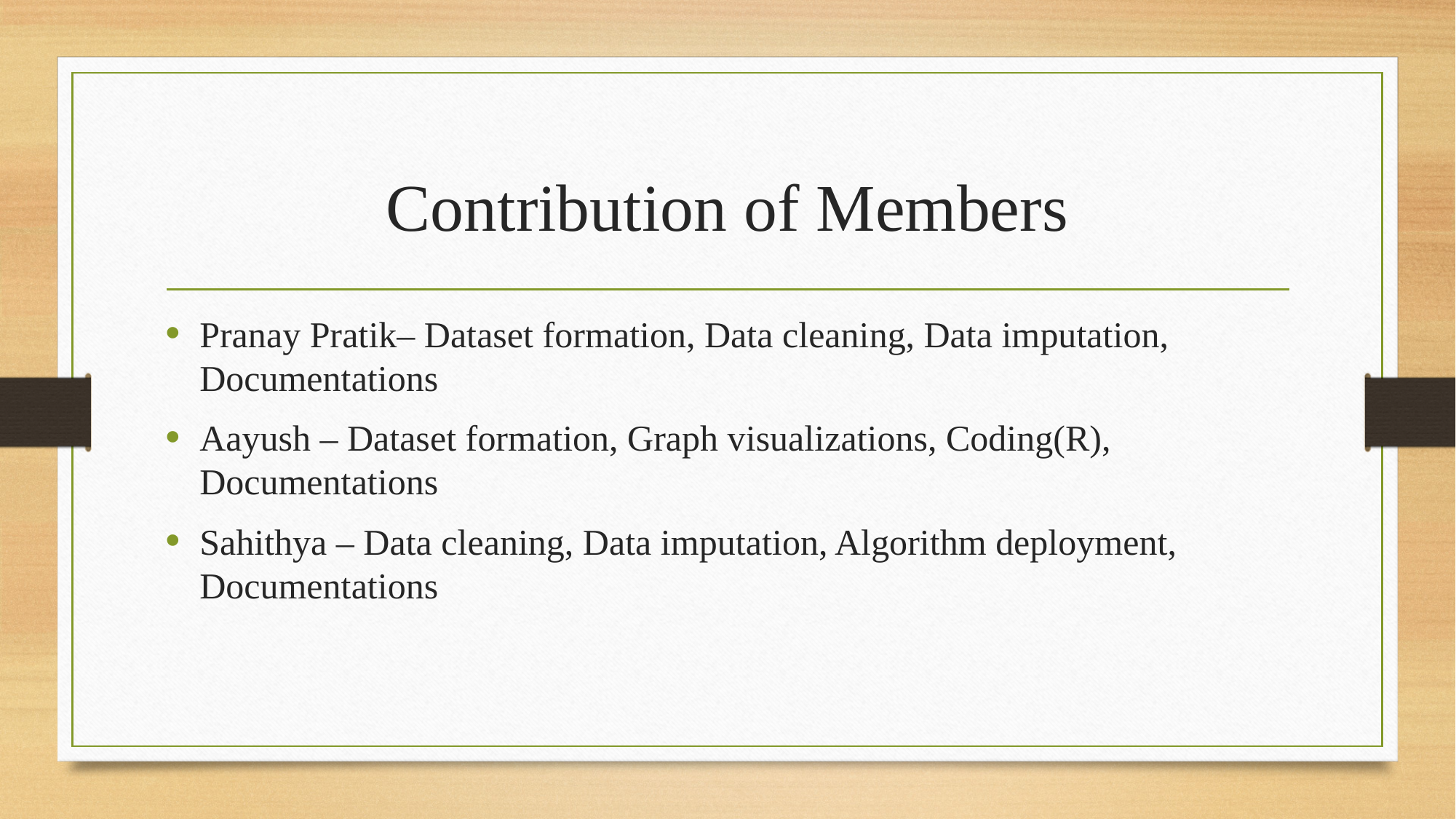

# Contribution of Members
Pranay Pratik– Dataset formation, Data cleaning, Data imputation, Documentations
Aayush – Dataset formation, Graph visualizations, Coding(R),    Documentations
Sahithya – Data cleaning, Data imputation, Algorithm deployment, Documentations